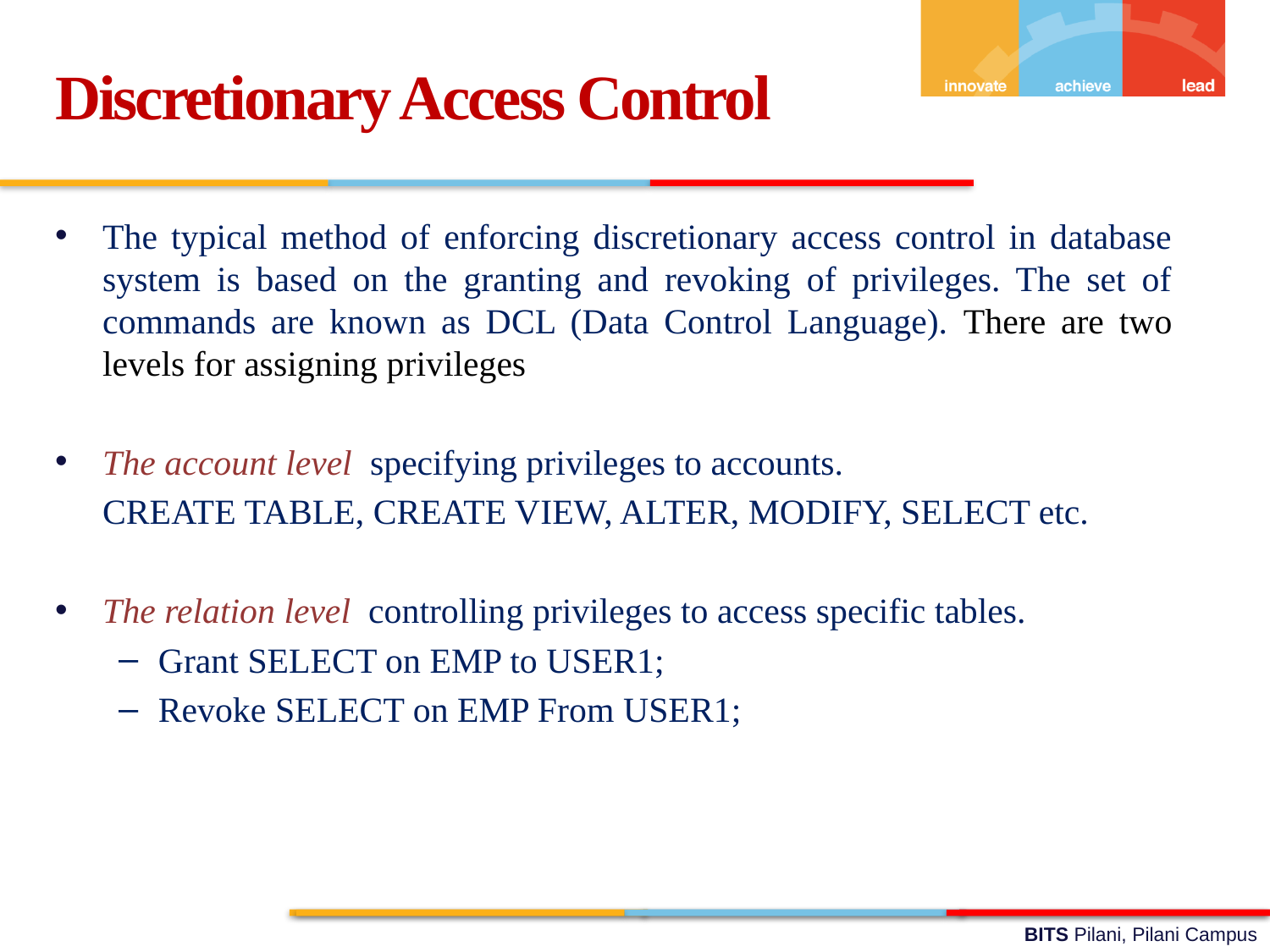

Discretionary Access Control
The typical method of enforcing discretionary access control in database system is based on the granting and revoking of privileges. The set of commands are known as DCL (Data Control Language). There are two levels for assigning privileges

The account level  specifying privileges to accounts.
	CREATE TABLE, CREATE VIEW, ALTER, MODIFY, SELECT etc.

The relation level  controlling privileges to access specific tables.
Grant SELECT on EMP to USER1;
Revoke SELECT on EMP From USER1;